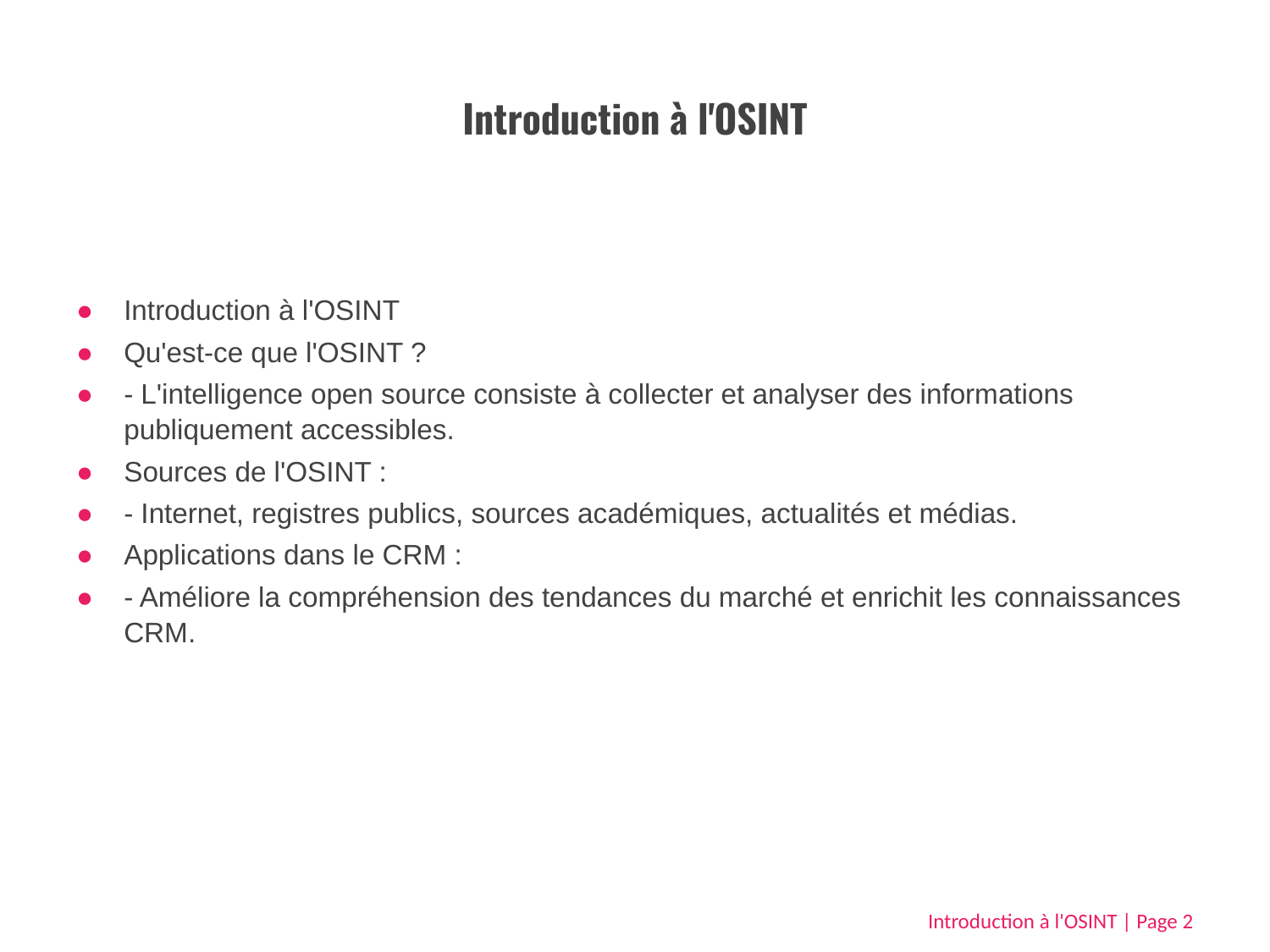

# Introduction à l'OSINT

Introduction à l'OSINT
Qu'est-ce que l'OSINT ?
- L'intelligence open source consiste à collecter et analyser des informations publiquement accessibles.
Sources de l'OSINT :
- Internet, registres publics, sources académiques, actualités et médias.
Applications dans le CRM :
- Améliore la compréhension des tendances du marché et enrichit les connaissances CRM.

Introduction à l'OSINT | Page 2